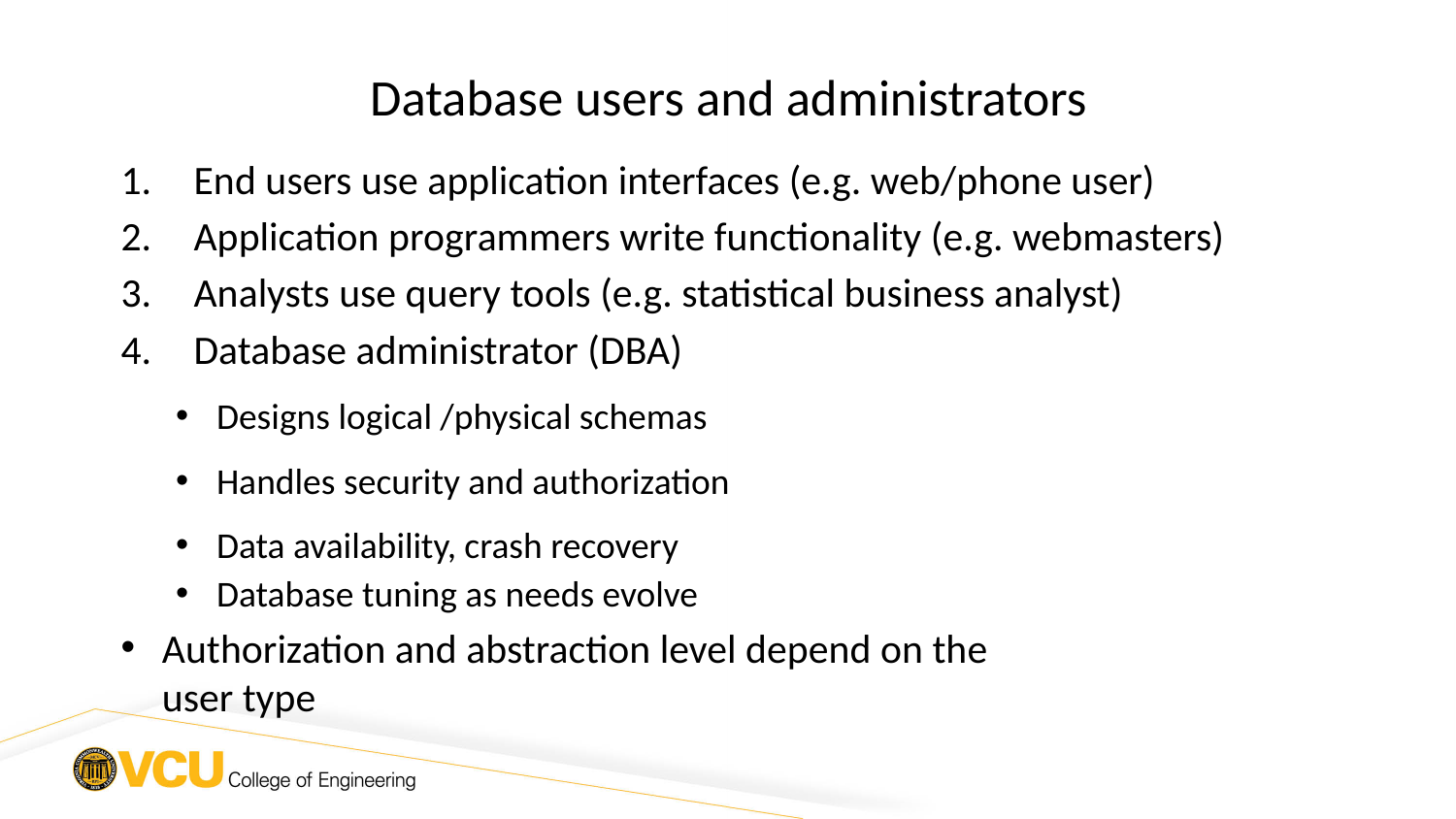

# Database users and administrators
End users use application interfaces (e.g. web/phone user)
Application programmers write functionality (e.g. webmasters)
Analysts use query tools (e.g. statistical business analyst)
Database administrator (DBA)
Designs logical /physical schemas
Handles security and authorization
Data availability, crash recovery
Database tuning as needs evolve
Authorization and abstraction level depend on the user type
29